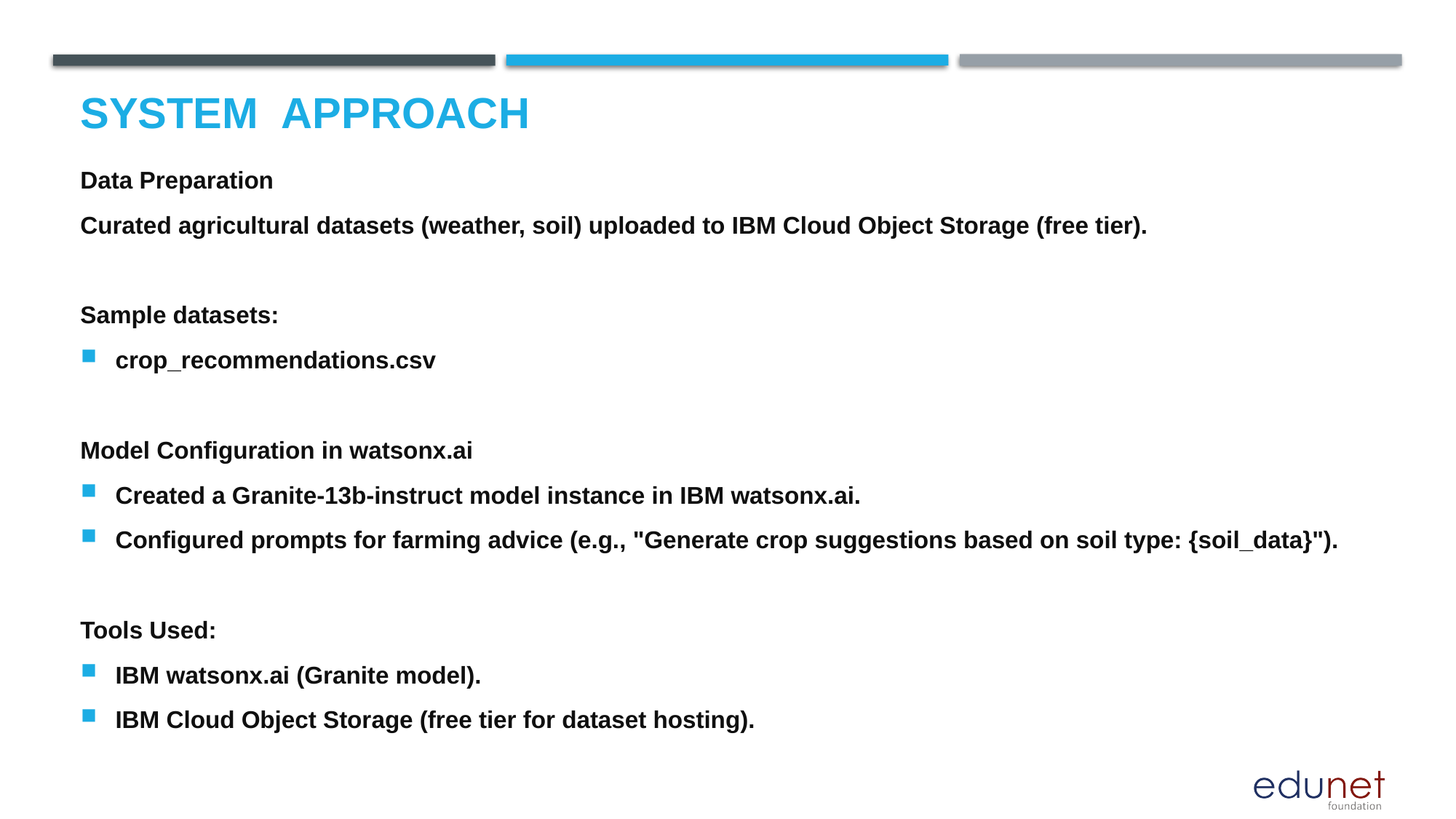

# System  Approach
Data Preparation
Curated agricultural datasets (weather, soil) uploaded to IBM Cloud Object Storage (free tier).

Sample datasets:
crop_recommendations.csv

Model Configuration in watsonx.ai
Created a Granite-13b-instruct model instance in IBM watsonx.ai.
Configured prompts for farming advice (e.g., "Generate crop suggestions based on soil type: {soil_data}").

Tools Used:
IBM watsonx.ai (Granite model).
IBM Cloud Object Storage (free tier for dataset hosting).